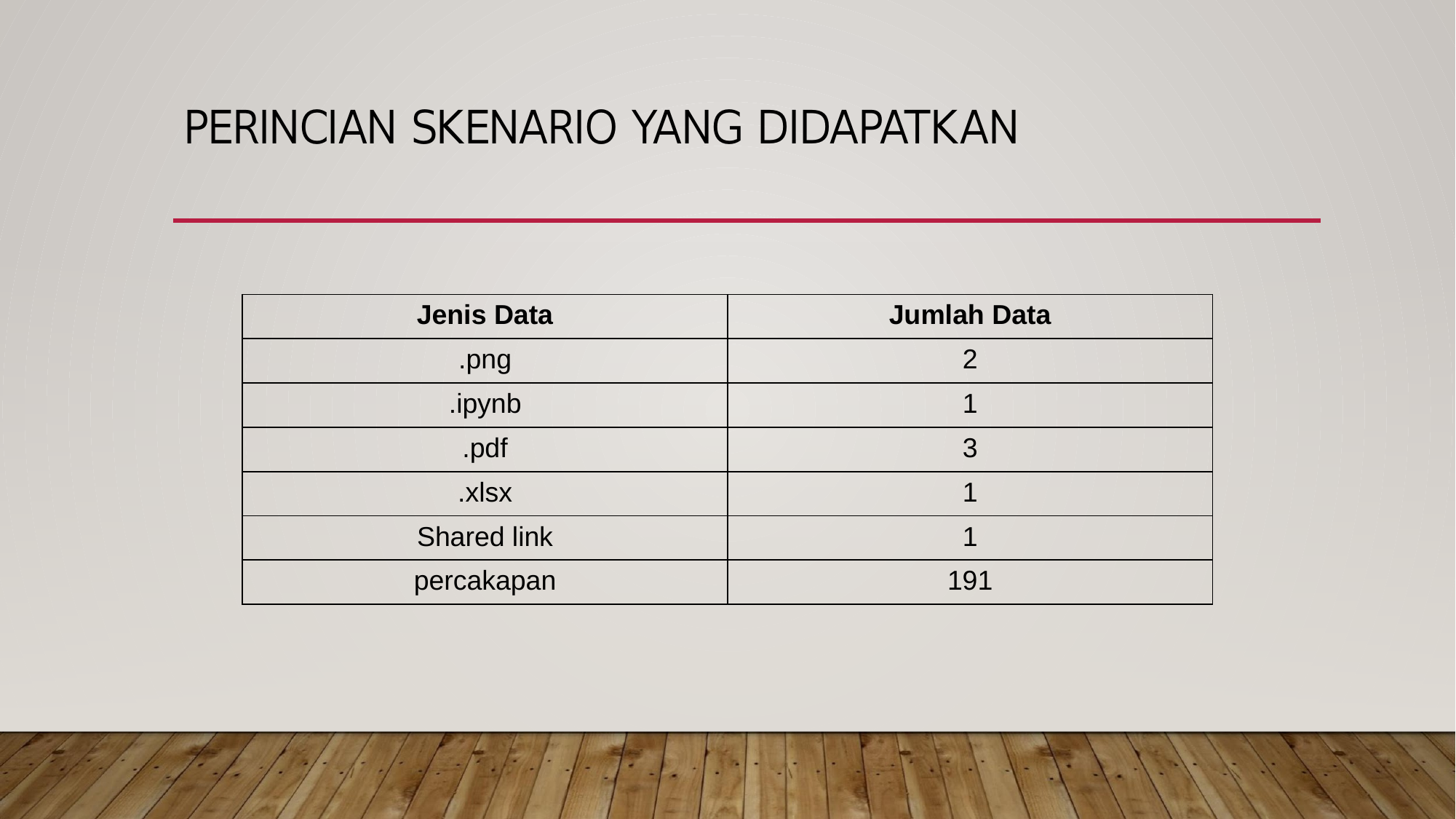

# PERINCIAN SKENARIO YANG DIDAPATKAN
| Jenis Data | Jumlah Data |
| --- | --- |
| .png | 2 |
| .ipynb | 1 |
| .pdf | 3 |
| .xlsx | 1 |
| Shared link | 1 |
| percakapan | 191 |